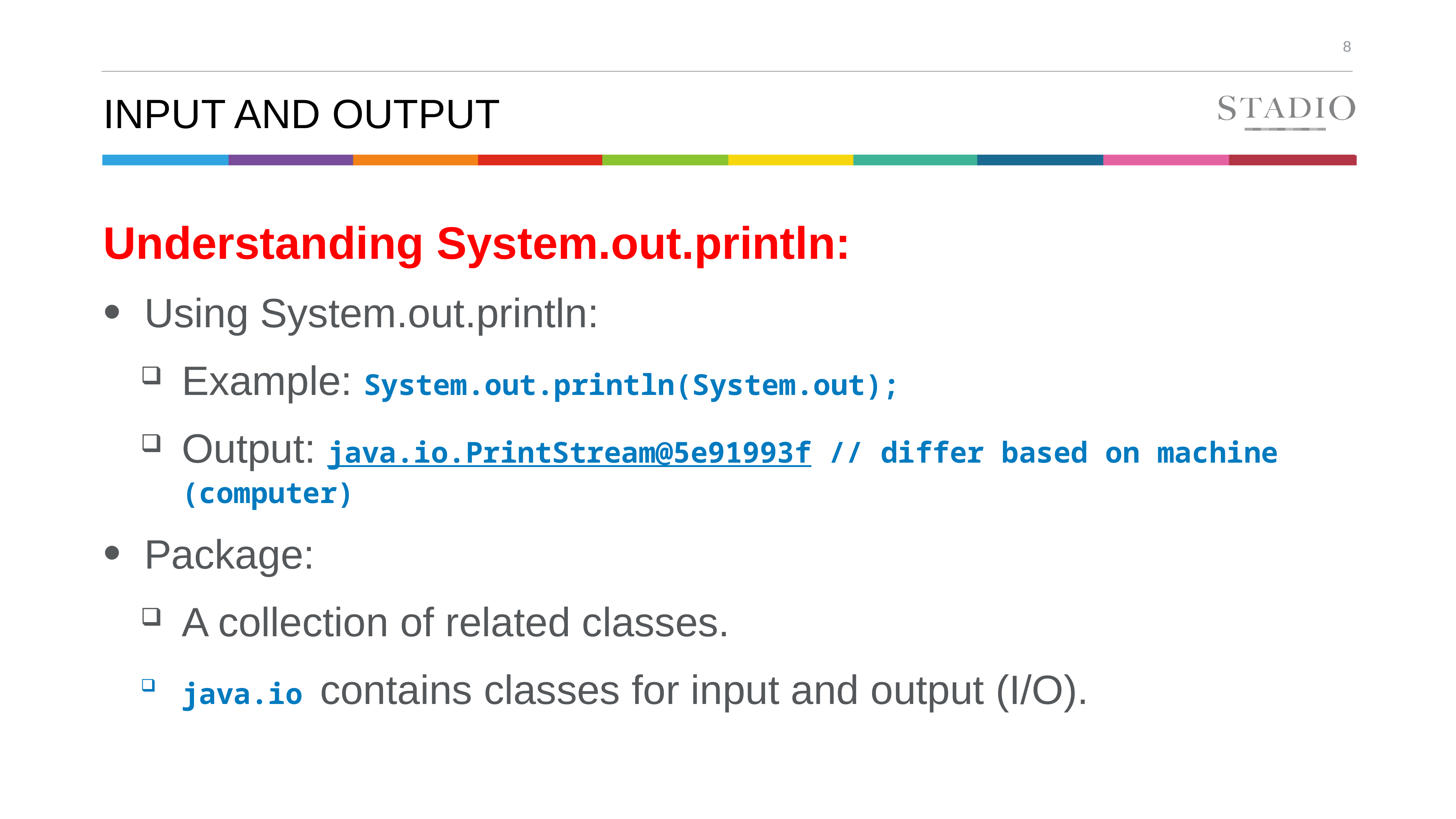

# Input and output

Understanding System.out.println:
Using System.out.println:
Example: System.out.println(System.out);
Output: java.io.PrintStream@5e91993f // differ based on machine (computer)
Package:
A collection of related classes.
java.io contains classes for input and output (I/O).